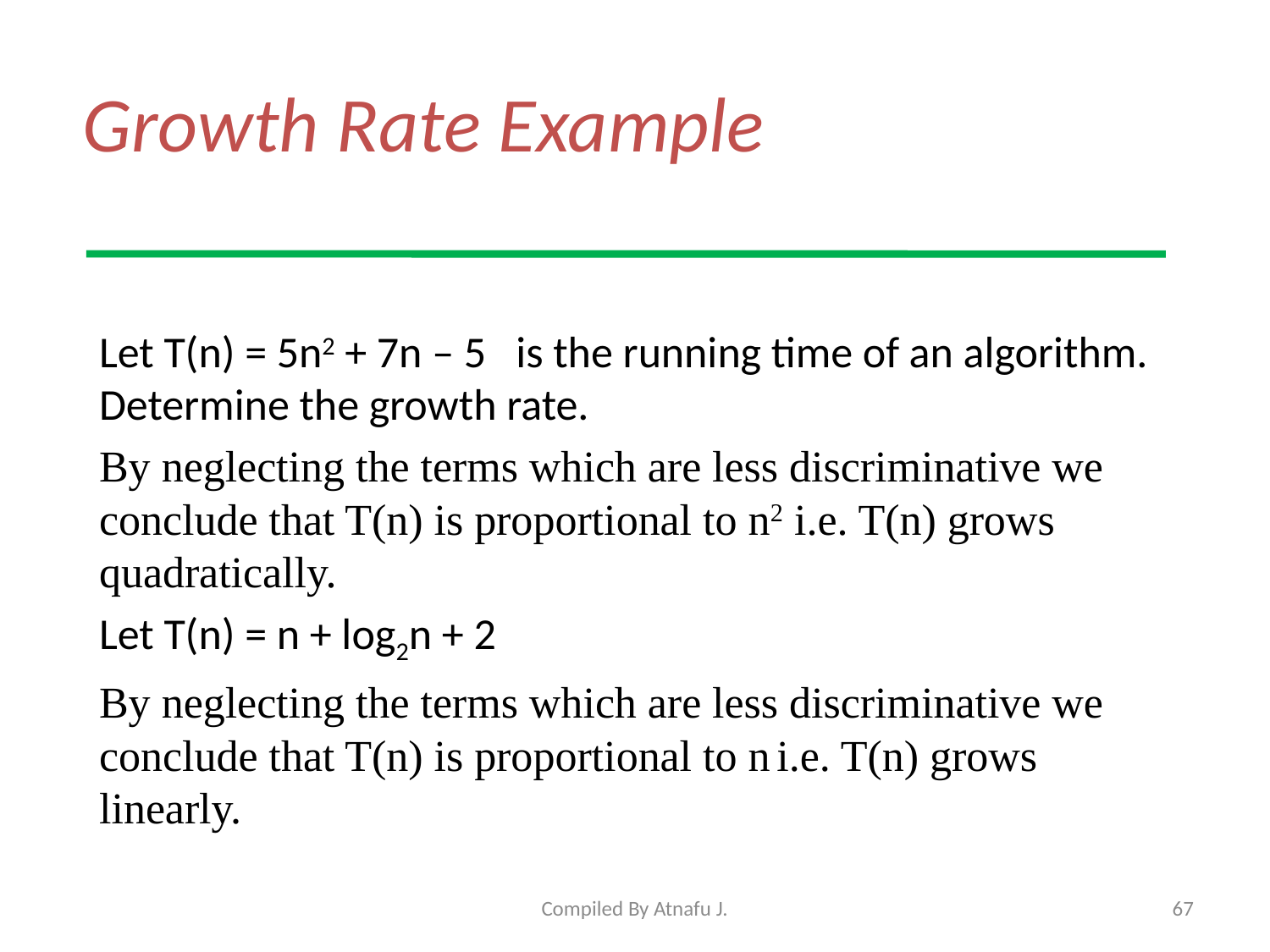

# Growth Rate Example
Let T(n) = 5n2 + 7n – 5   is the running time of an algorithm. Determine the growth rate.
By neglecting the terms which are less discriminative we conclude that T(n) is proportional to n2 i.e. T(n) grows quadratically.
Let T(n) = n + log2n + 2
By neglecting the terms which are less discriminative we conclude that T(n) is proportional to n i.e. T(n) grows linearly.

Compiled By Atnafu J.
67